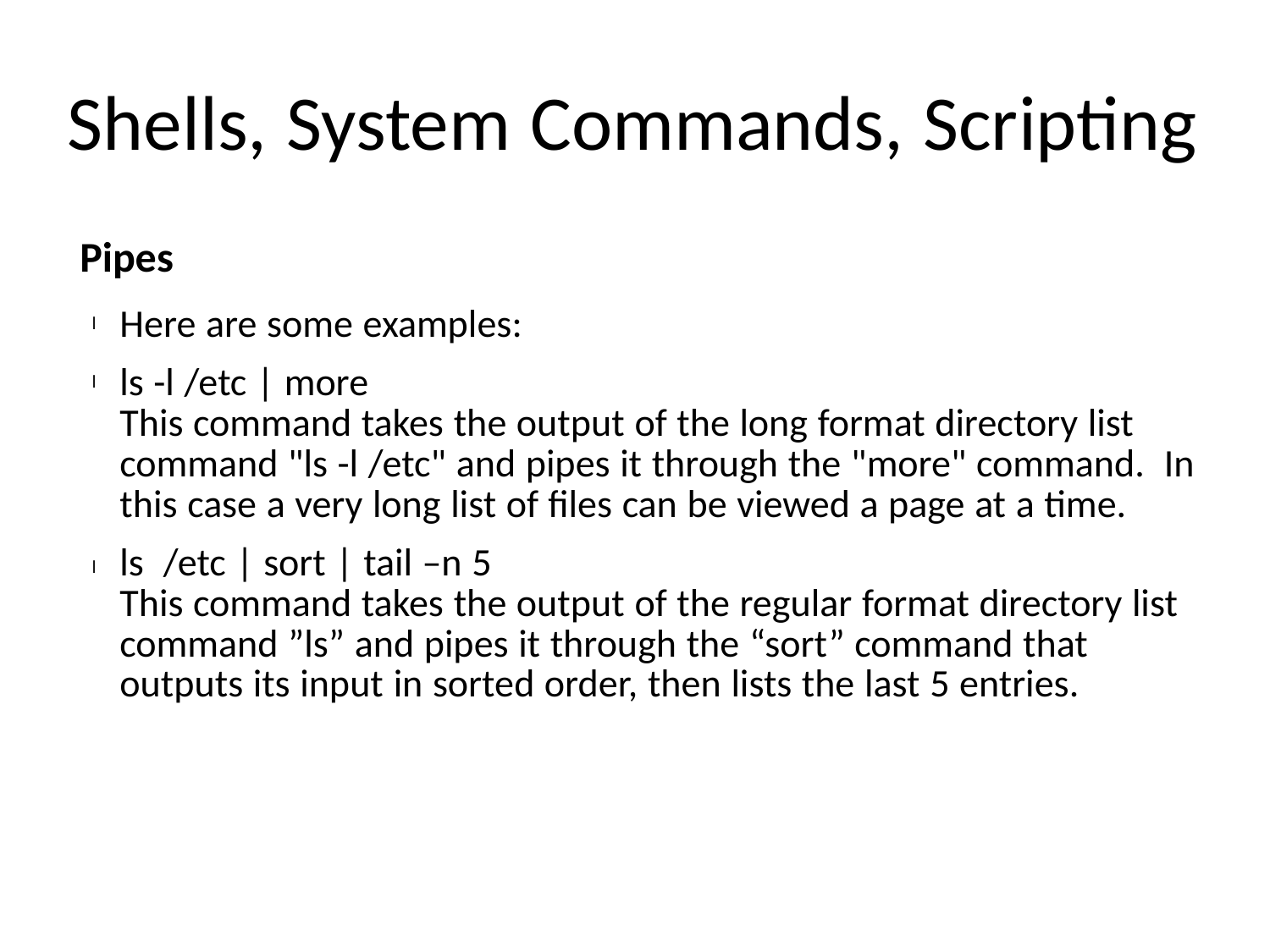

Shells, System Commands, Scripting

	Pipes
Here are some examples:
ls -l /etc | more
This command takes the output of the long format directory list
command "ls -l /etc" and pipes it through the "more" command.  In
this case a very long list of files can be viewed a page at a time.
ls  /etc | sort | tail –n 5
This command takes the output of the regular format directory list
command ”ls” and pipes it through the “sort” command that
outputs its input in sorted order, then lists the last 5 entries.
l

l

l